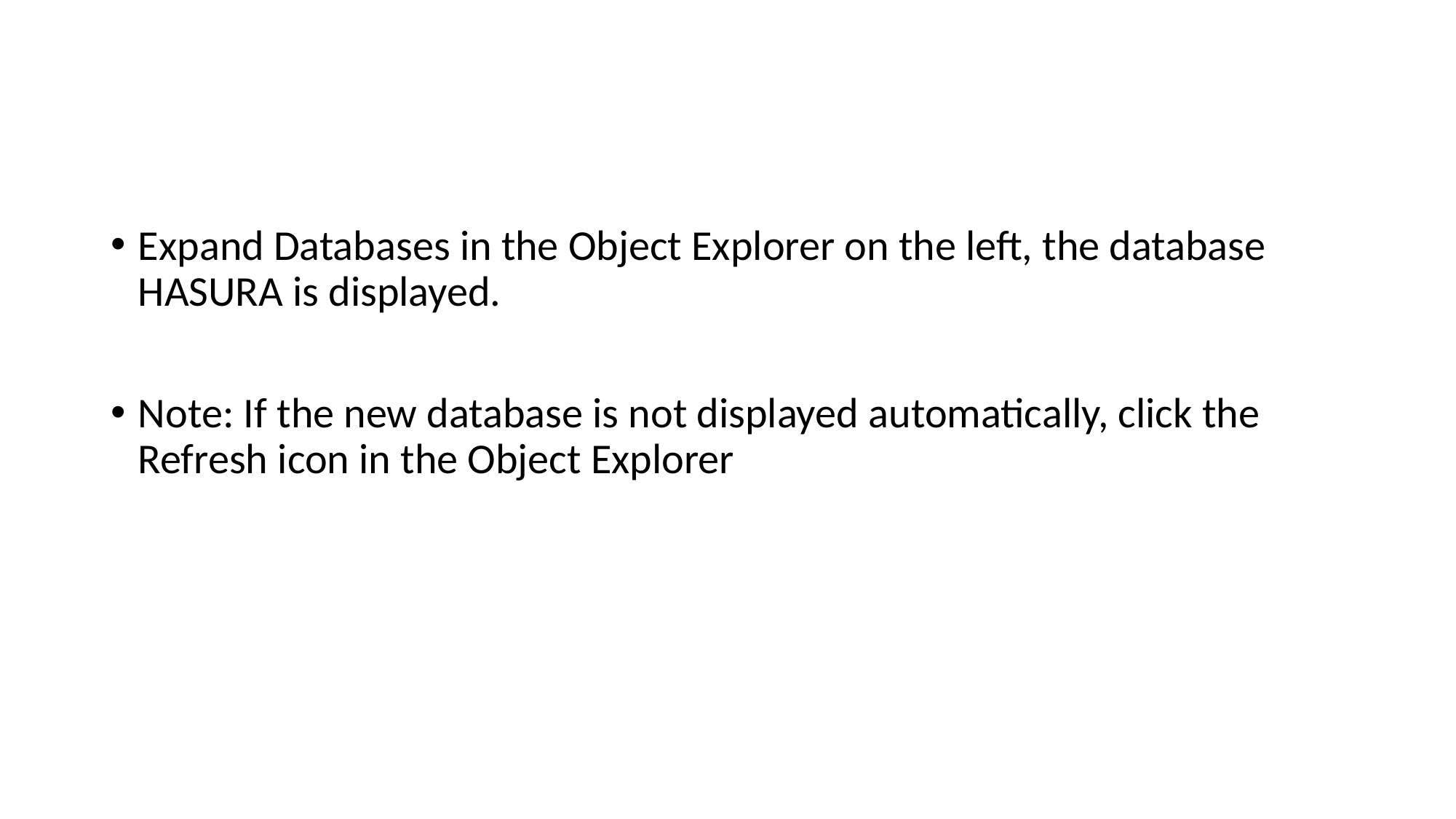

#
Expand Databases in the Object Explorer on the left, the database HASURA is displayed.

Note: If the new database is not displayed automatically, click the Refresh icon in the Object Explorer